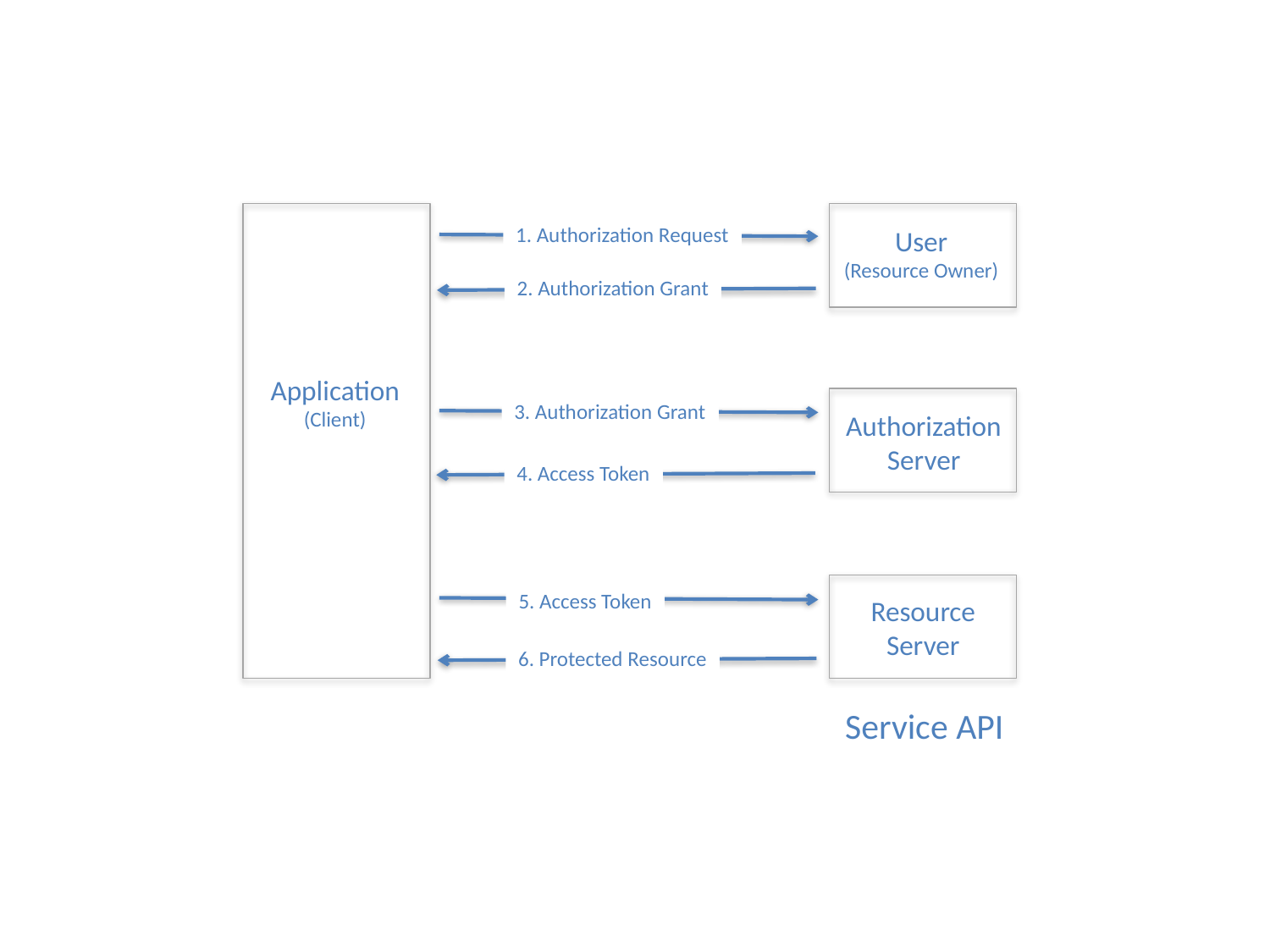

Application
(Client)

User
(Resource Owner)
1. Authorization Request
2. Authorization Grant

Authorization
Server
3. Authorization Grant
4. Access Token

Resource
Server
5. Access Token
6. Protected Resource
Service API